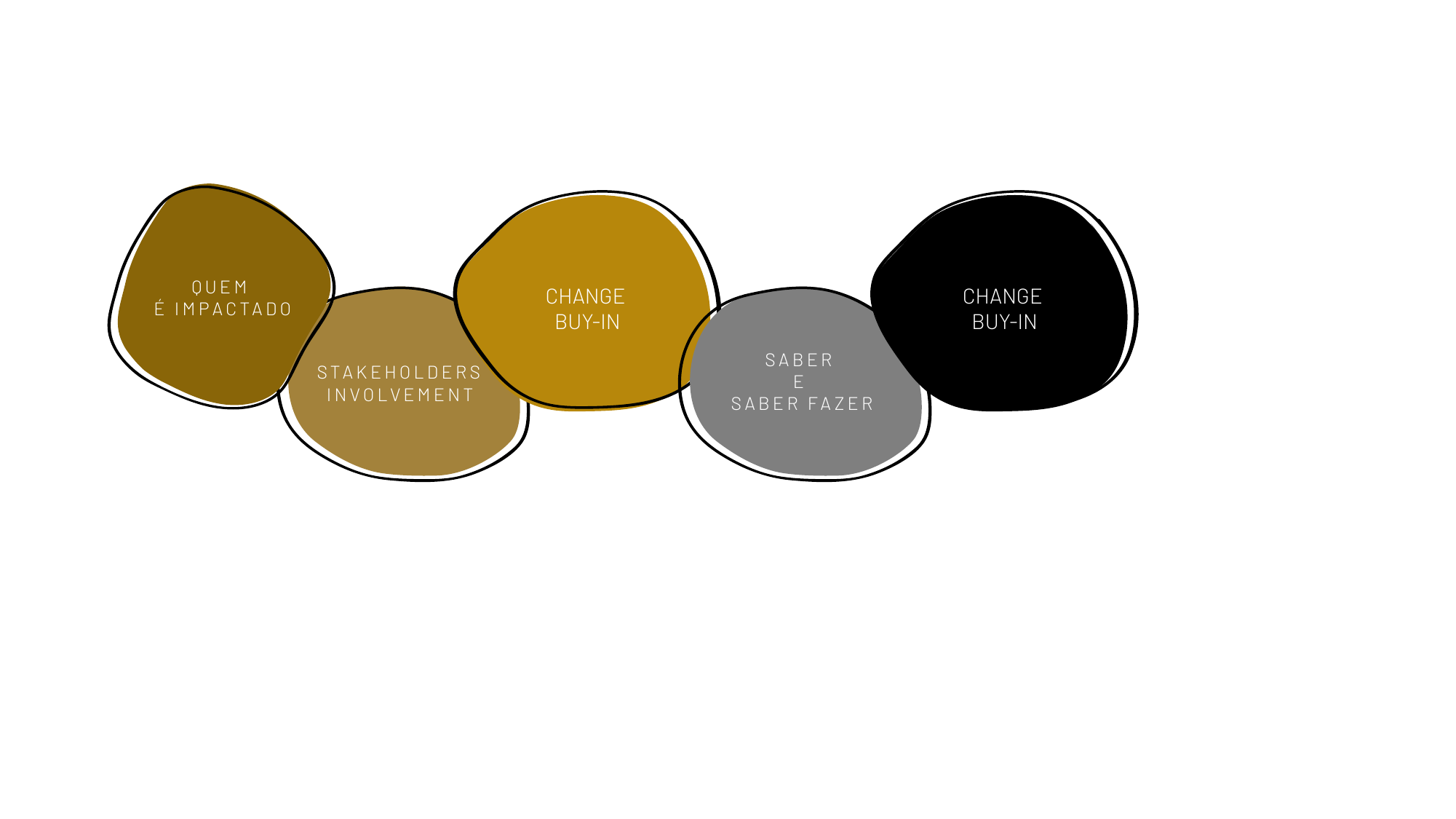

QUEM
É IMPACTADO

CHANGE
BUY-IN

CHANGE
BUY-IN

STAKEHOLDERS INVOLVEMENT
SABER
E
SABER FAZER